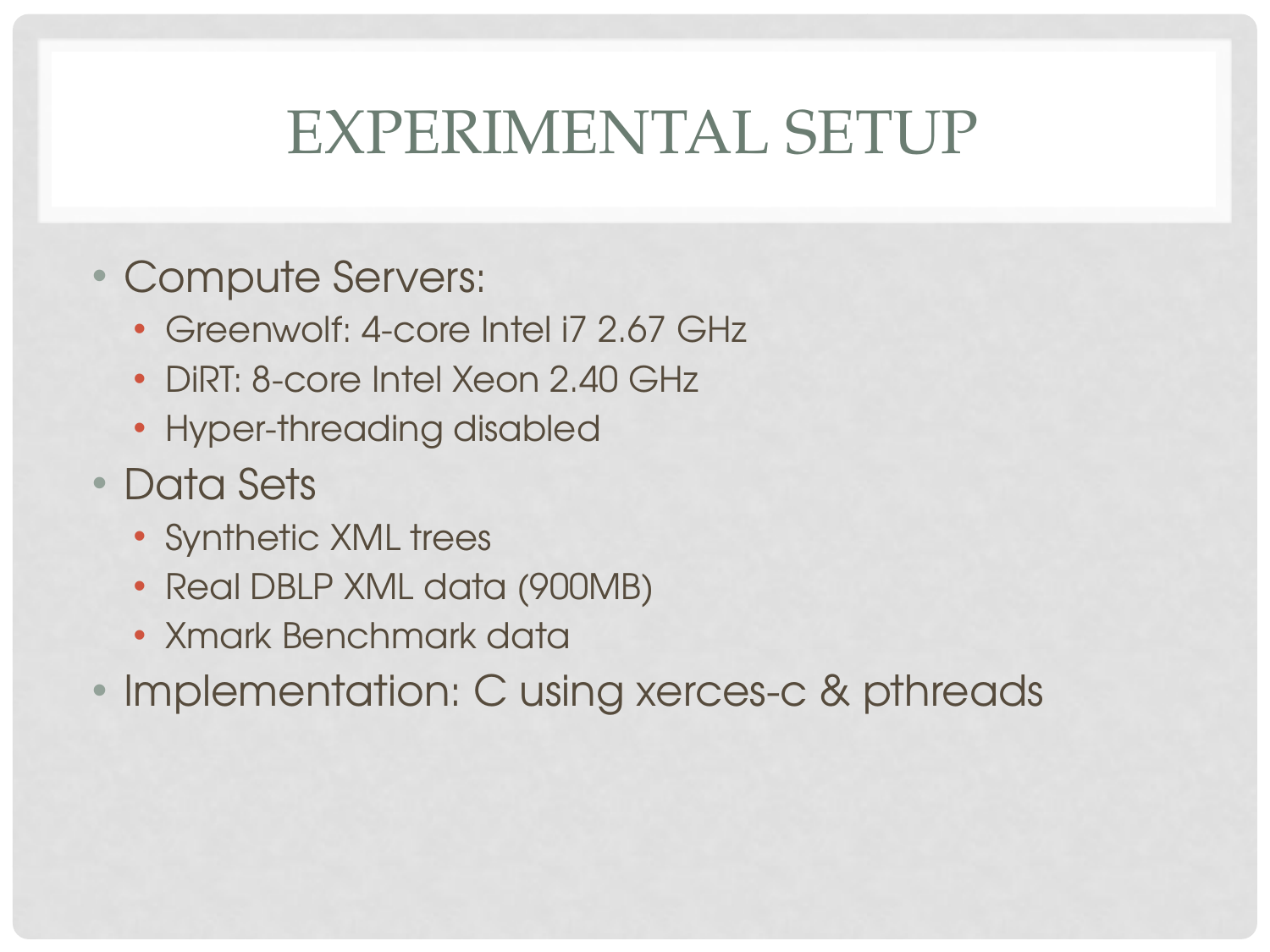

# Experimental Setup
Compute Servers:
Greenwolf: 4-core Intel i7 2.67 GHz
DiRT: 8-core Intel Xeon 2.40 GHz
Hyper-threading disabled
Data Sets
Synthetic XML trees
Real DBLP XML data (900MB)
Xmark Benchmark data
Implementation: C using xerces-c & pthreads